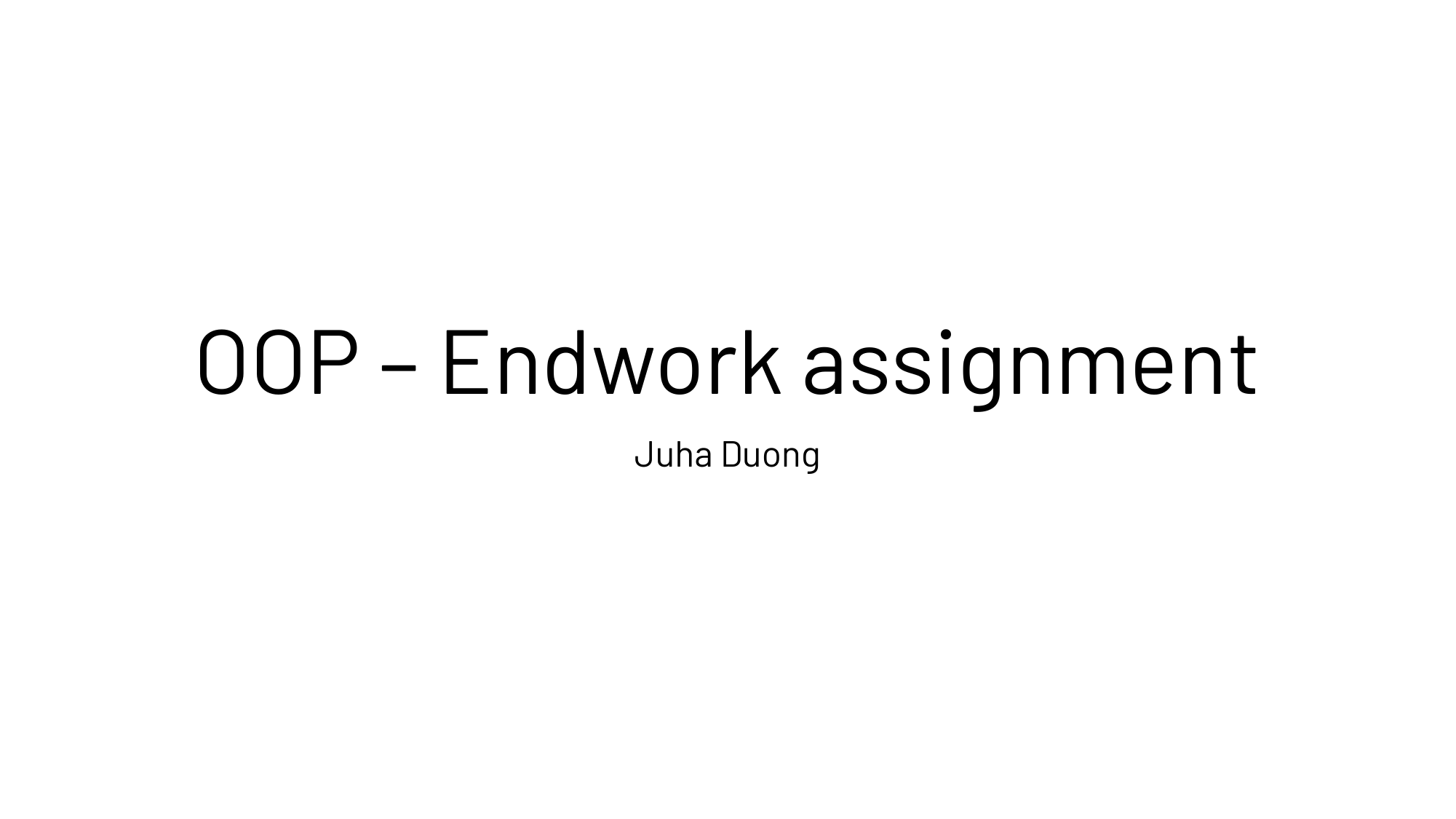

# OOP – Endwork assignment
Juha Duong